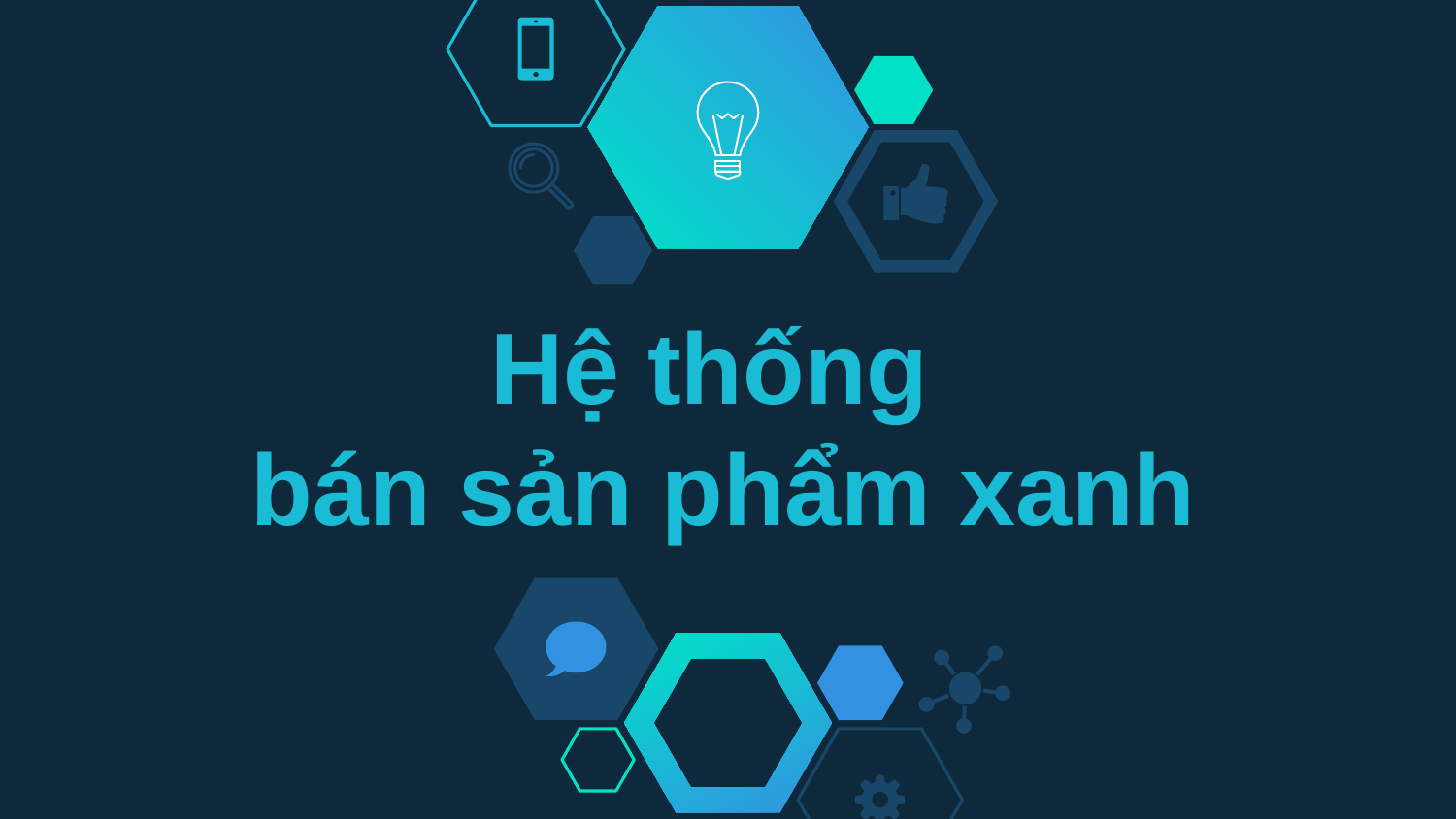

# Hệ thống bán sản phẩm xanh